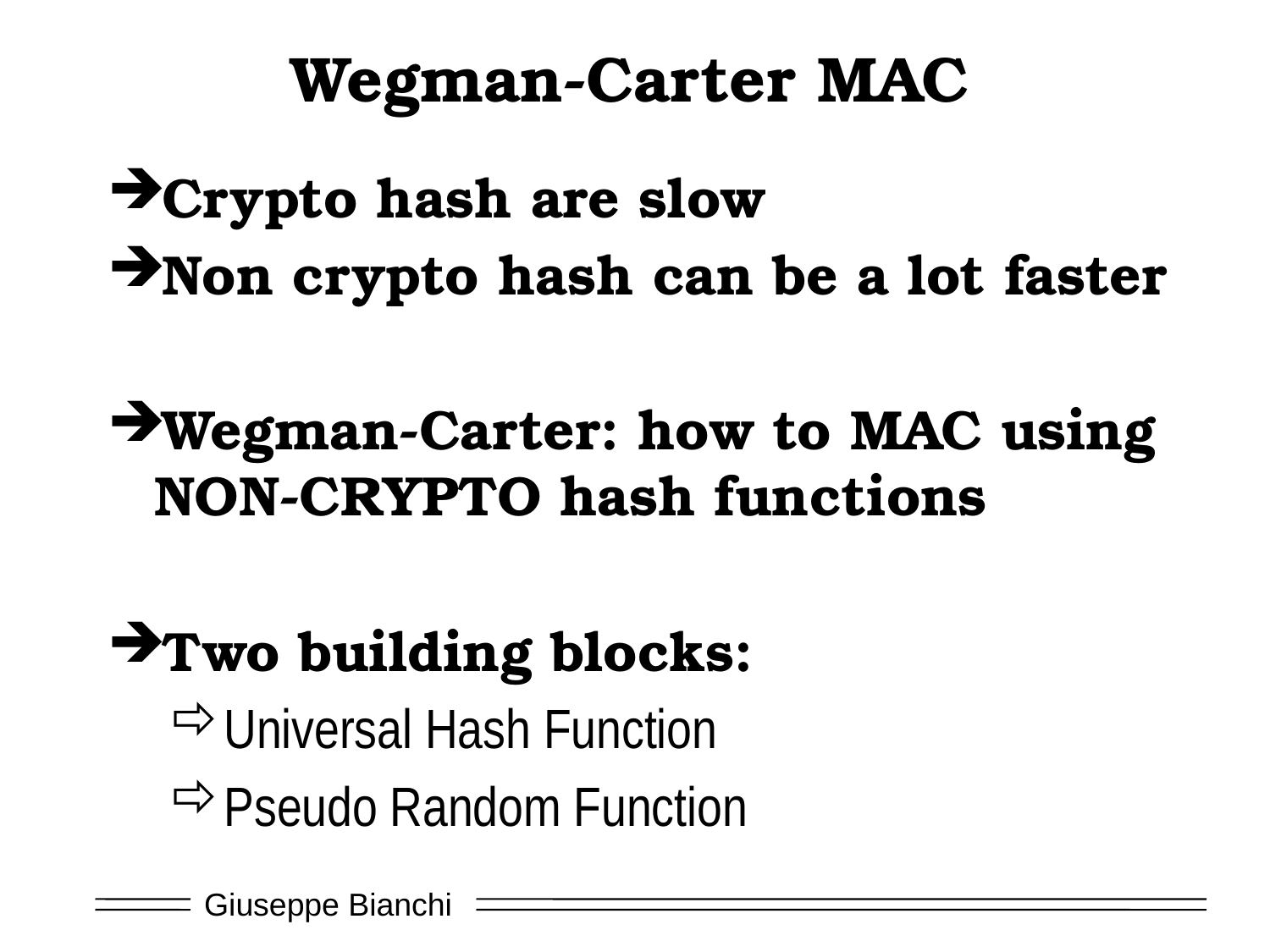

# Wegman-Carter MAC
Crypto hash are slow
Non crypto hash can be a lot faster

Wegman-Carter: how to MAC using NON-CRYPTO hash functions

Two building blocks:
Universal Hash Function
Pseudo Random Function